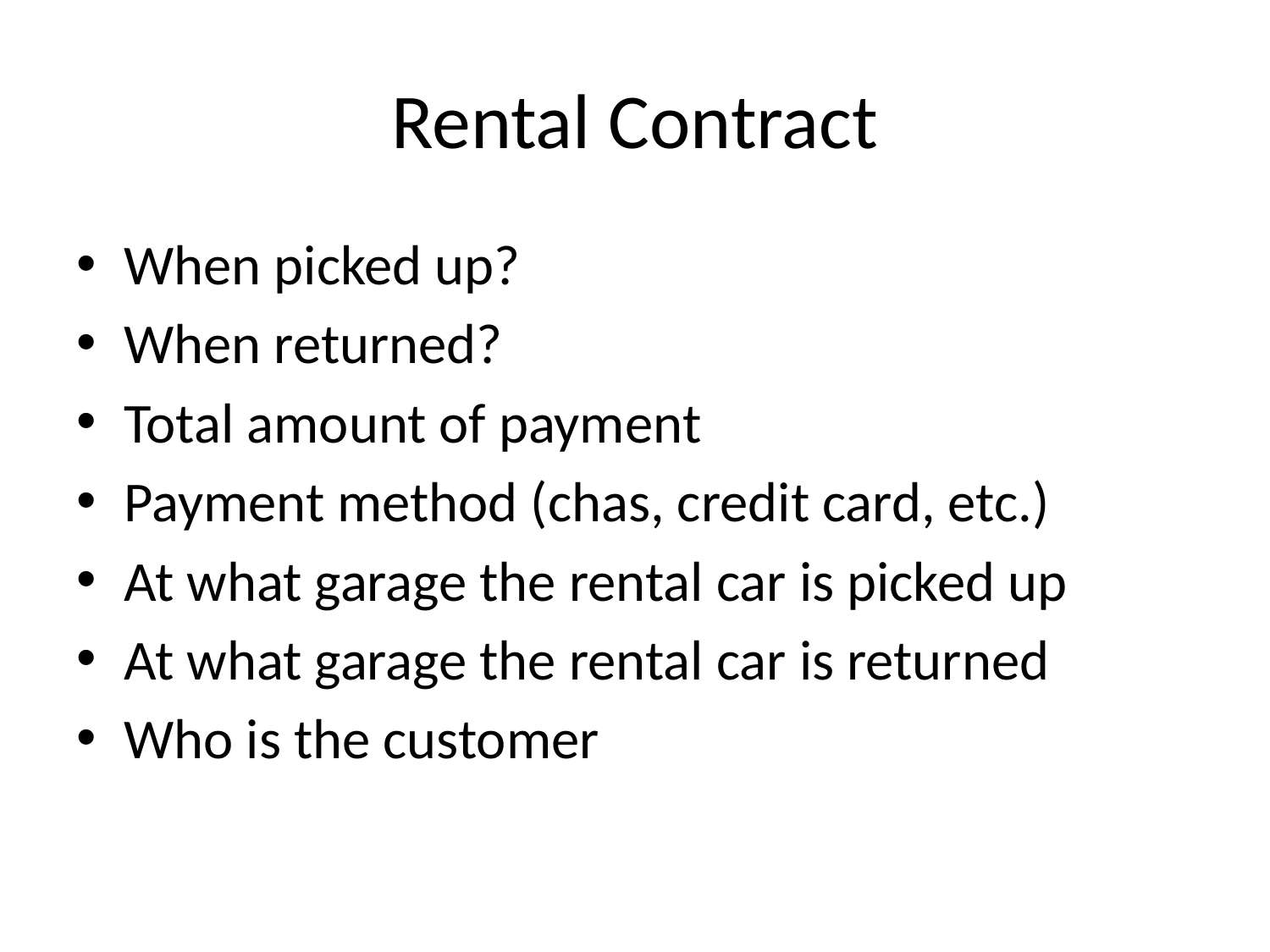

# Rental Contract
When picked up?
When returned?
Total amount of payment
Payment method (chas, credit card, etc.)
At what garage the rental car is picked up
At what garage the rental car is returned
Who is the customer